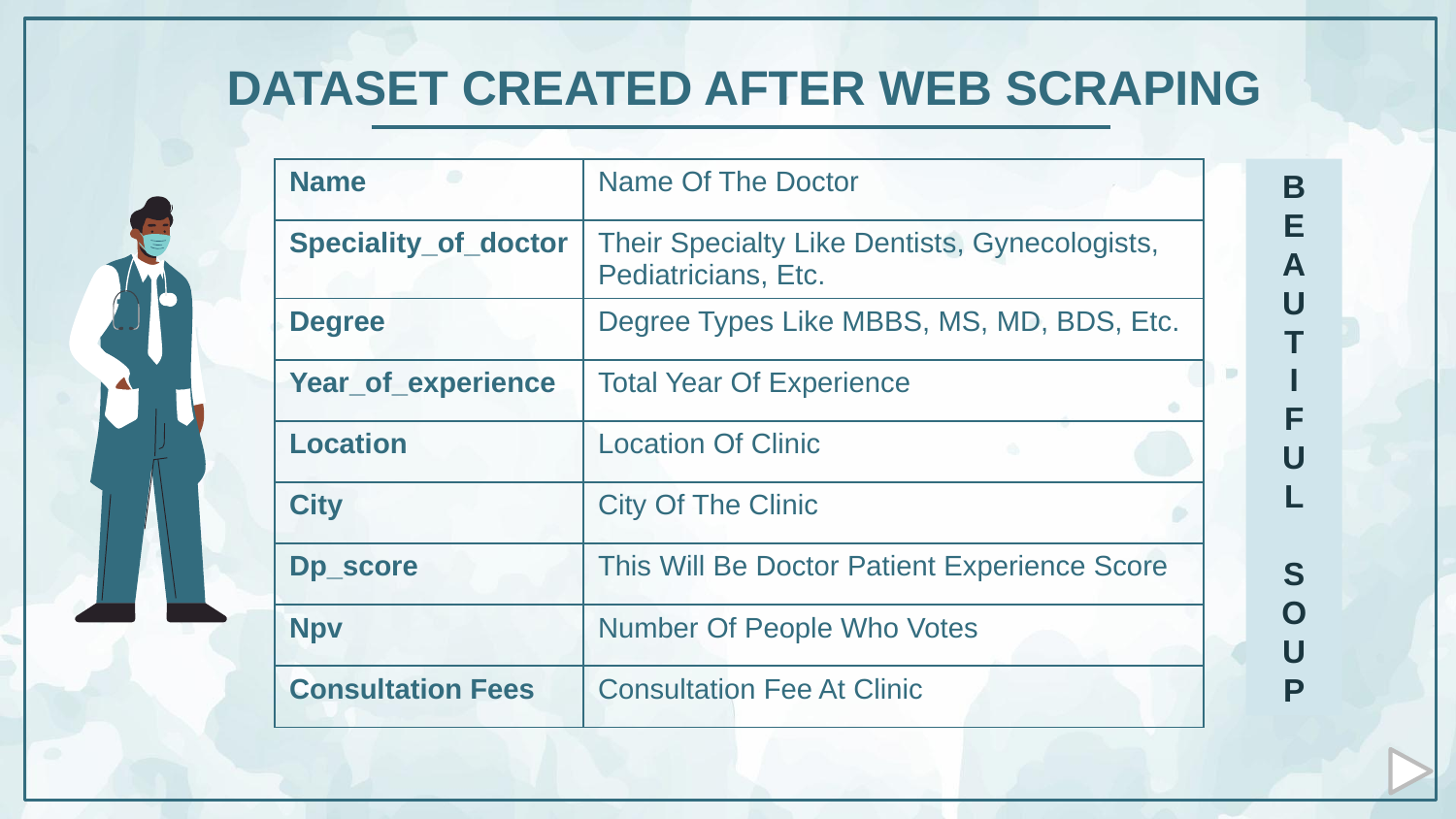

DATASET CREATED AFTER WEB SCRAPING
| Name | Name Of The Doctor |
| --- | --- |
| Speciality\_of\_doctor | Their Specialty Like Dentists, Gynecologists, Pediatricians, Etc. |
| Degree | Degree Types Like MBBS, MS, MD, BDS, Etc. |
| Year\_of\_experience | Total Year Of Experience |
| Location | Location Of Clinic |
| City | City Of The Clinic |
| Dp\_score | This Will Be Doctor Patient Experience Score |
| Npv | Number Of People Who Votes |
| Consultation Fees | Consultation Fee At Clinic |
B
E
A
U
T
I
F
U
L

S
O
U
P